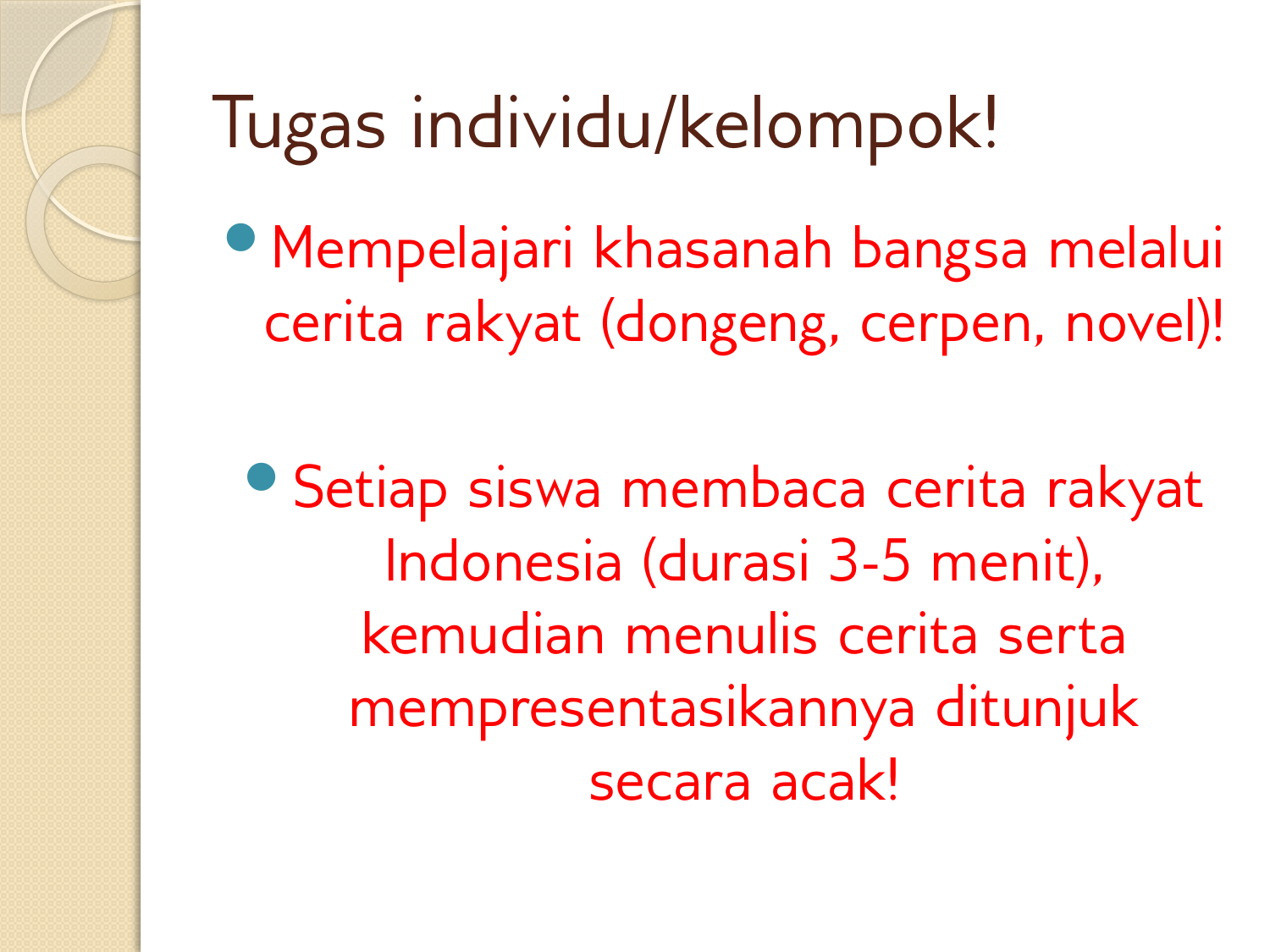

# Tugas individu/kelompok!
Mempelajari khasanah bangsa melalui cerita rakyat (dongeng, cerpen, novel)!

Setiap siswa membaca cerita rakyat Indonesia (durasi 3-5 menit), kemudian menulis cerita serta mempresentasikannya ditunjuk secara acak!